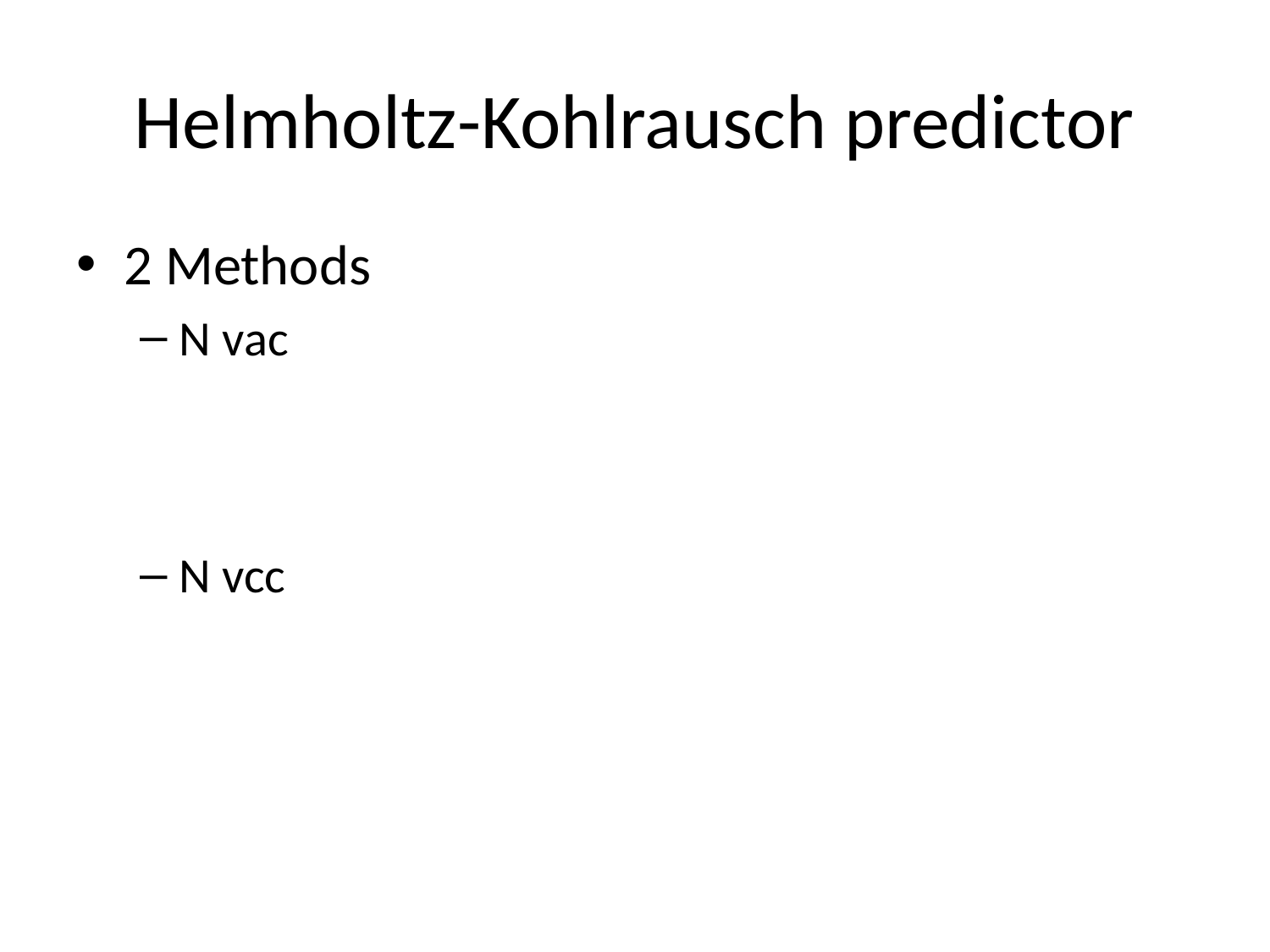

# Helmholtz-Kohlrausch predictor
2 Methods
N vac

N vcc